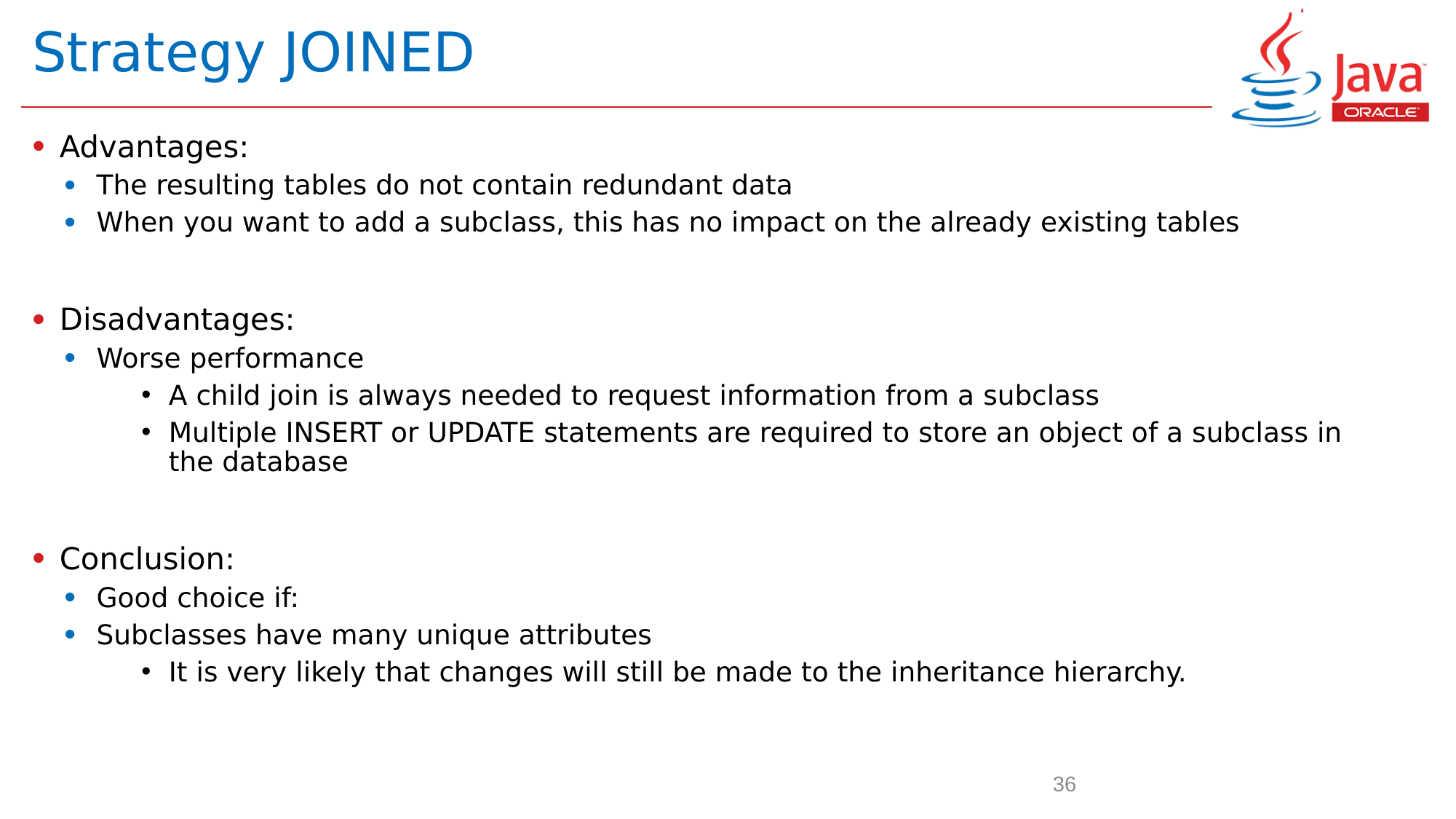

# Strategy JOINED
Advantages:
The resulting tables do not contain redundant data
When you want to add a subclass, this has no impact on the already existing tables

Disadvantages:
Worse performance
A child join is always needed to request information from a subclass
Multiple INSERT or UPDATE statements are required to store an object of a subclass in the database

Conclusion:
Good choice if:
Subclasses have many unique attributes
It is very likely that changes will still be made to the inheritance hierarchy.

36